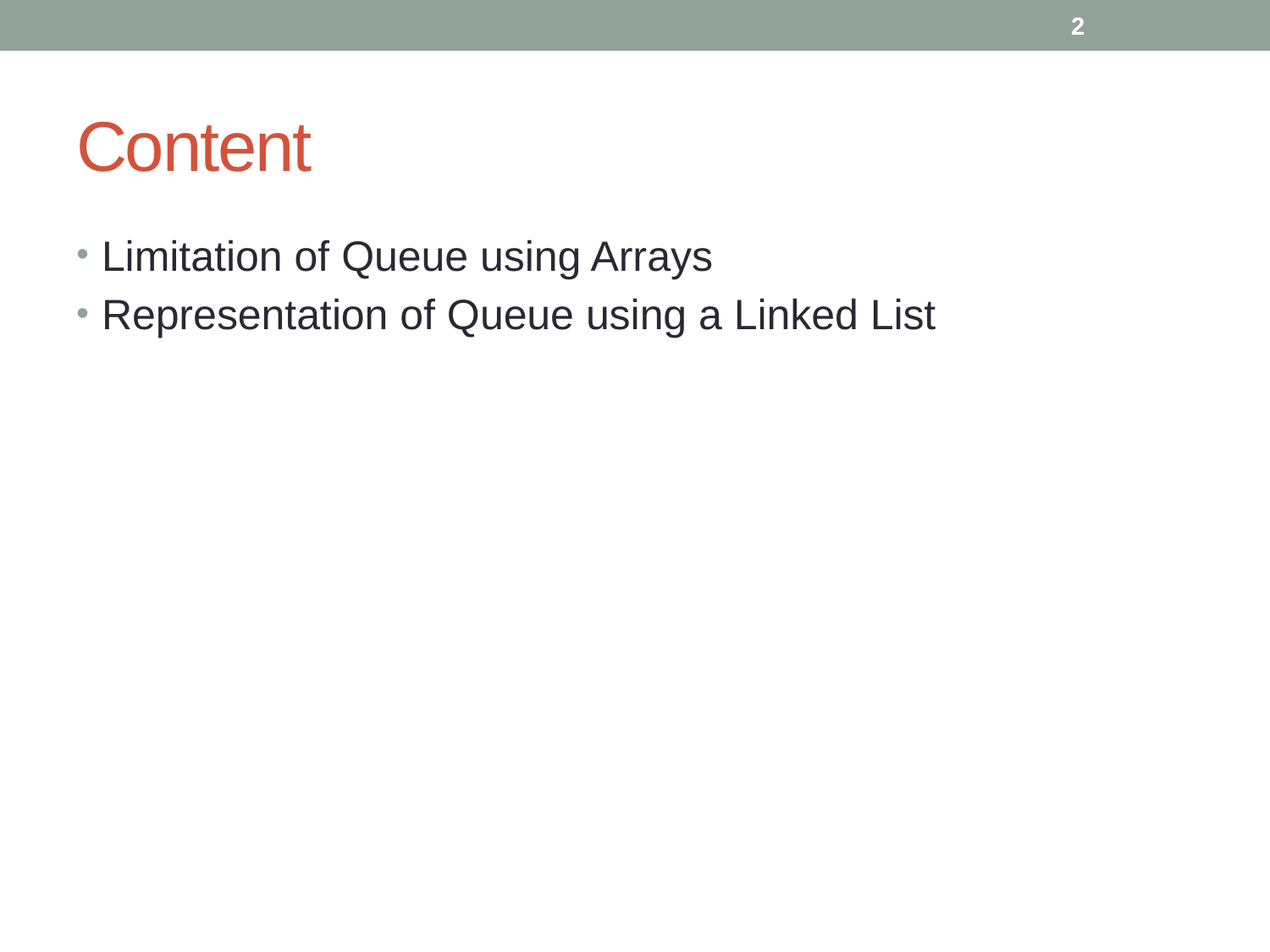

2
# Content
Limitation of Queue using Arrays
Representation of Queue using a Linked List